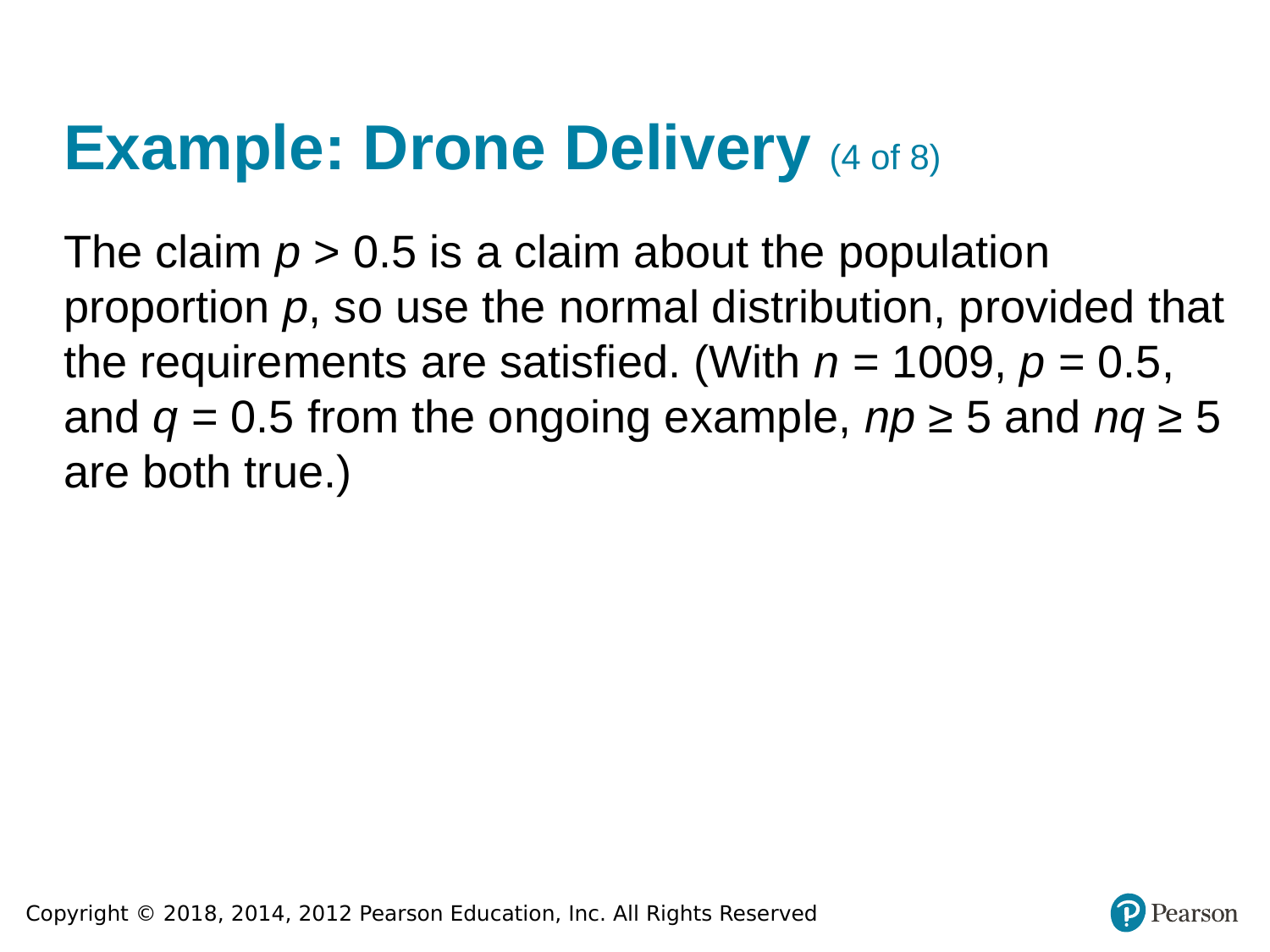

# Example: Drone Delivery (4 of 8)
The claim p > 0.5 is a claim about the population proportion p, so use the normal distribution, provided that the requirements are satisfied. (With n = 1009, p = 0.5, and q = 0.5 from the ongoing example, np ≥ 5 and nq ≥ 5 are both true.)